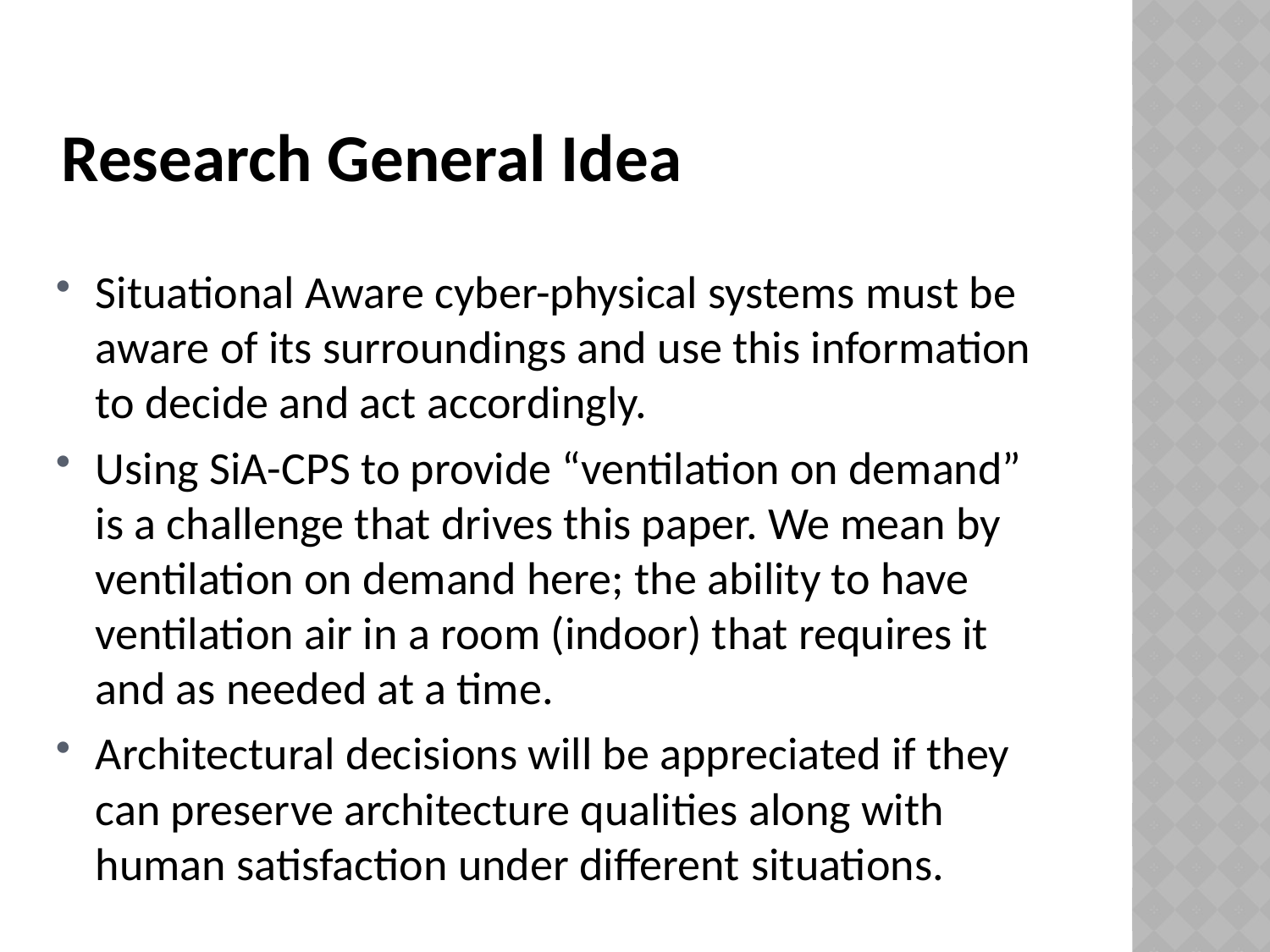

# Research General Idea
Situational Aware cyber-physical systems must be aware of its surroundings and use this information to decide and act accordingly.
Using SiA-CPS to provide “ventilation on demand” is a challenge that drives this paper. We mean by ventilation on demand here; the ability to have ventilation air in a room (indoor) that requires it and as needed at a time.
Architectural decisions will be appreciated if they can preserve architecture qualities along with human satisfaction under different situations.